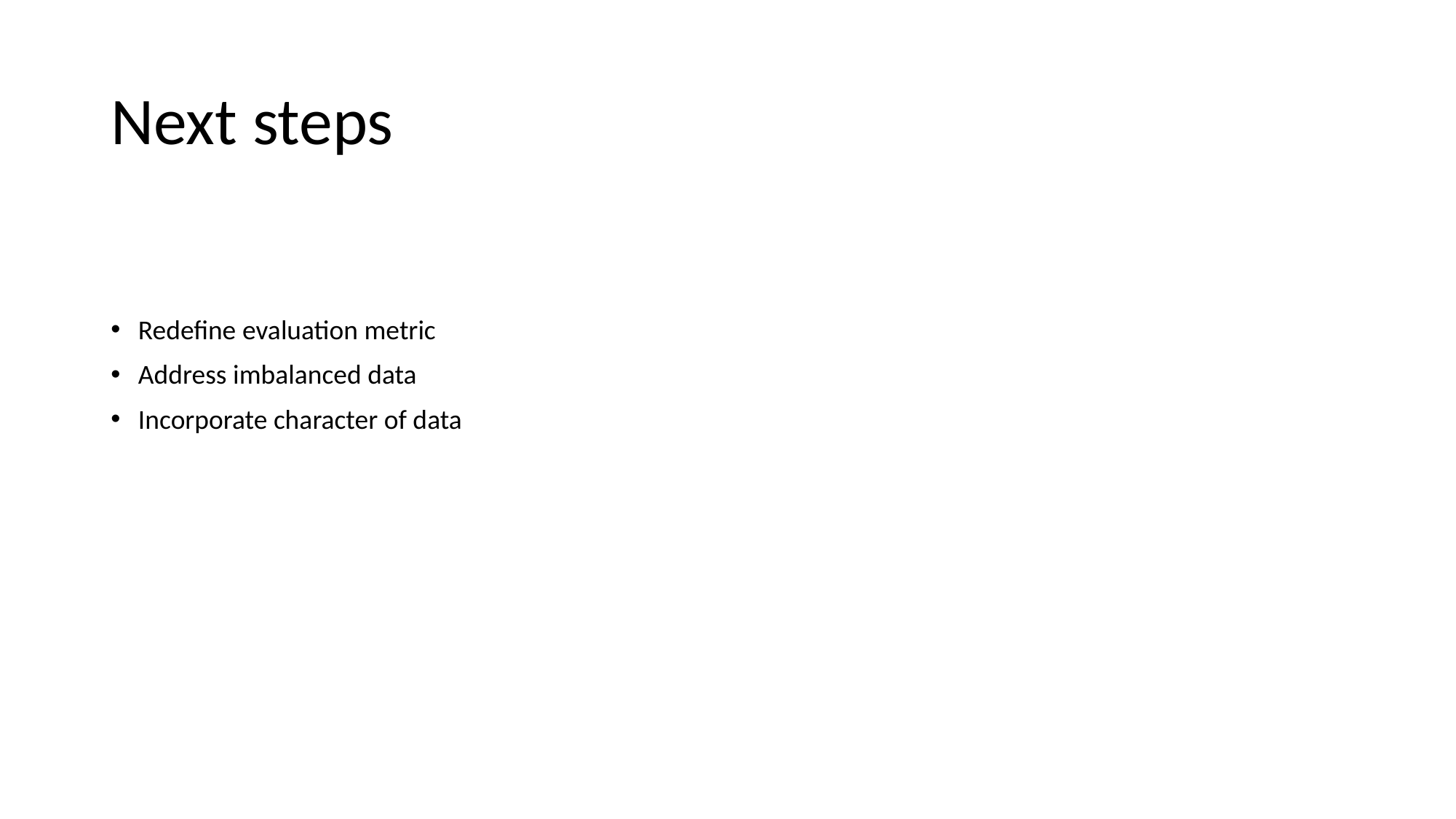

# Next steps

Redefine evaluation metric
Address imbalanced data
Incorporate character of data